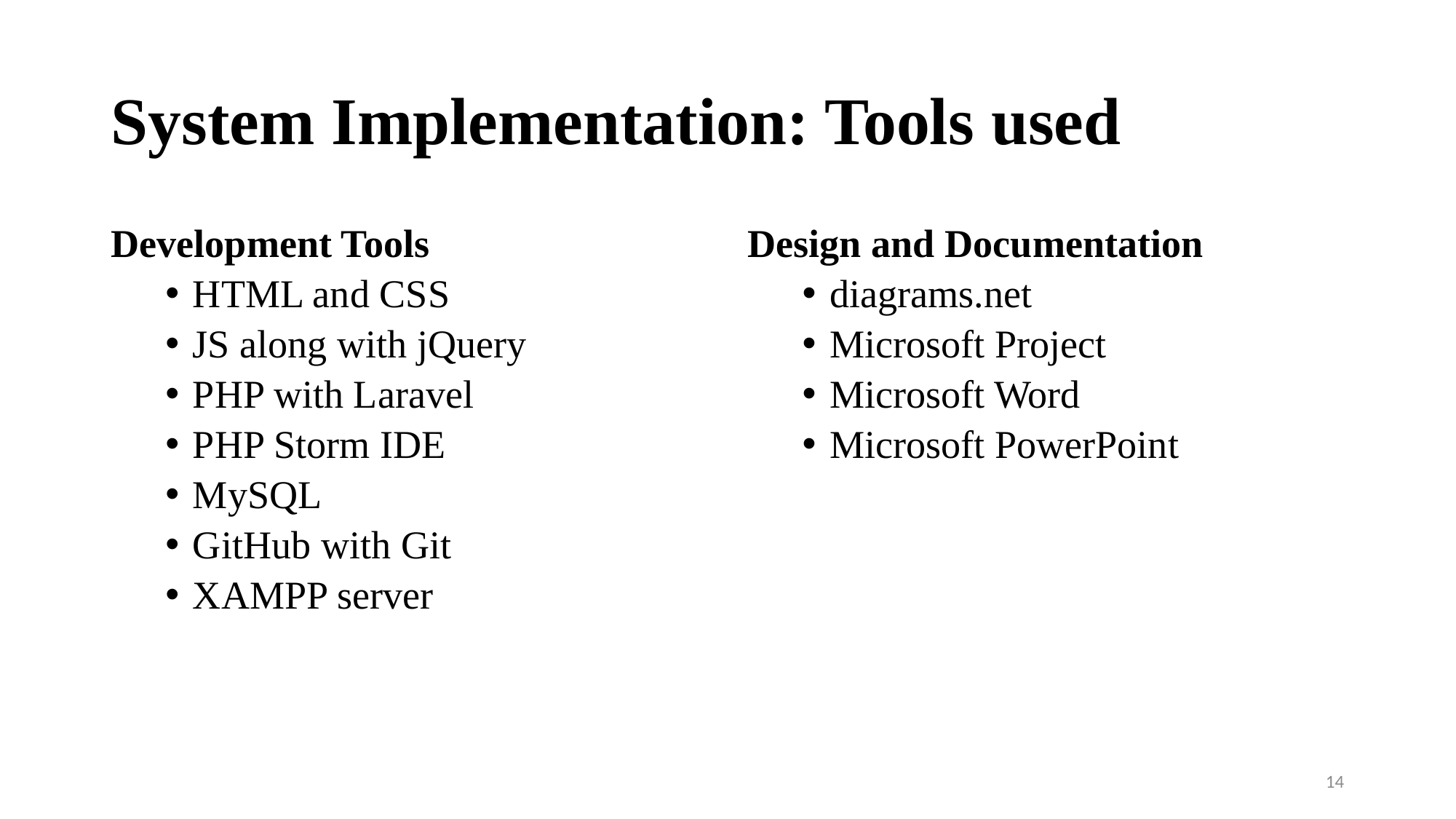

# System Implementation: Tools used
Development Tools
HTML and CSS
JS along with jQuery
PHP with Laravel
PHP Storm IDE
MySQL
GitHub with Git
XAMPP server
Design and Documentation
diagrams.net
Microsoft Project
Microsoft Word
Microsoft PowerPoint

14